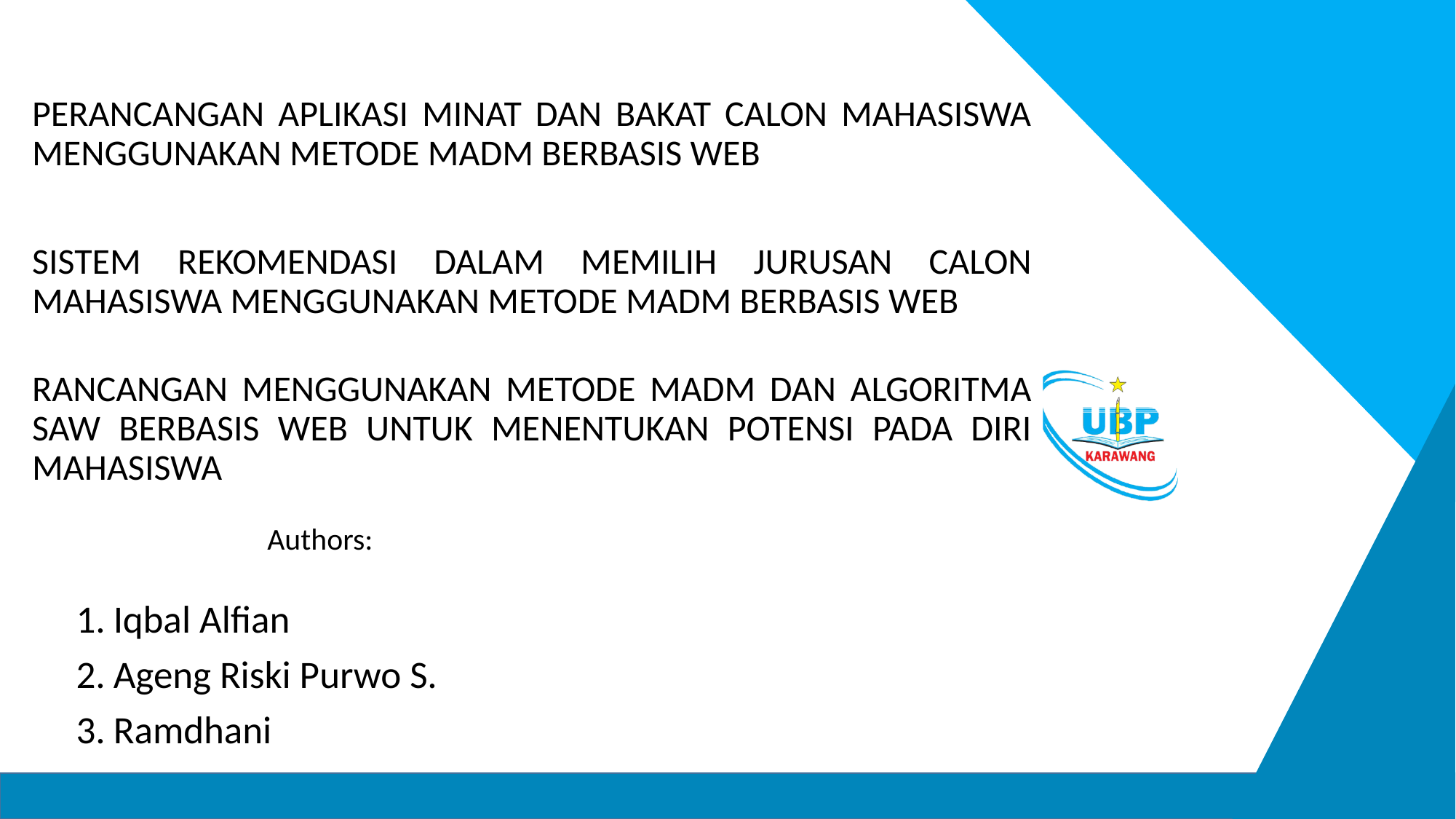

# PERANCANGAN APLIKASI MINAT DAN BAKAT CALON MAHASISWA MENGGUNAKAN METODE MADM BERBASIS WEB
SISTEM REKOMENDASI DALAM MEMILIH JURUSAN CALON MAHASISWA MENGGUNAKAN METODE MADM BERBASIS WEB
RANCANGAN MENGGUNAKAN METODE MADM DAN ALGORITMA SAW BERBASIS WEB UNTUK MENENTUKAN POTENSI PADA DIRI MAHASISWA
Authors:
Iqbal Alfian
Ageng Riski Purwo S.
Ramdhani